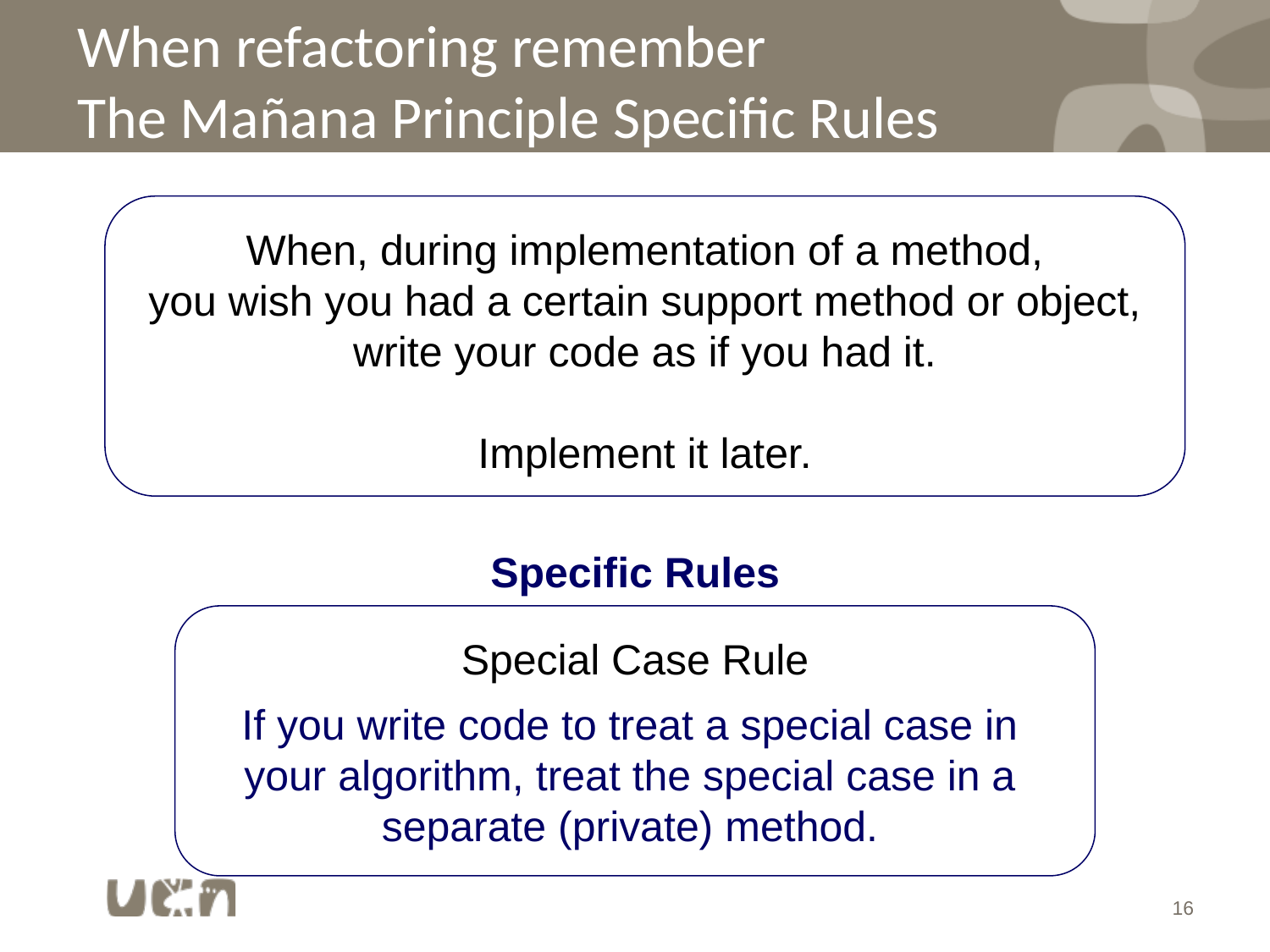

# When refactoring remember The Mañana Principle Specific Rules

When, during implementation of a method,
you wish you had a certain support method or object,
write your code as if you had it.

Implement it later.
Specific Rules
Special Case
Nested Loop
Code Duplication
Hard Problem
Heavy Functionality

Special Case Rule
If you write code to treat a special case in your algorithm, treat the special case in a separate (private) method.
16